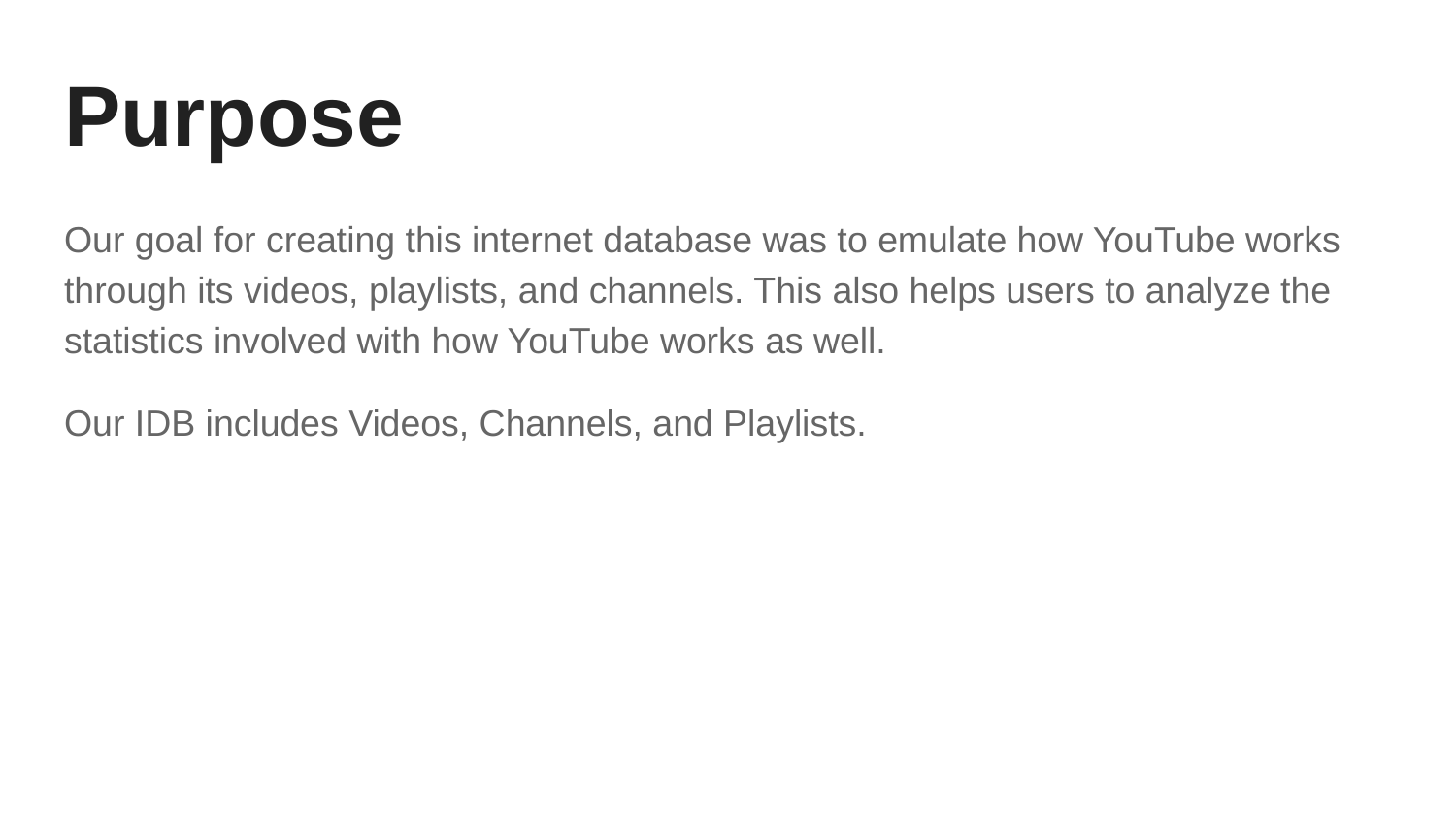

# Purpose
Our goal for creating this internet database was to emulate how YouTube works through its videos, playlists, and channels. This also helps users to analyze the statistics involved with how YouTube works as well.
Our IDB includes Videos, Channels, and Playlists.